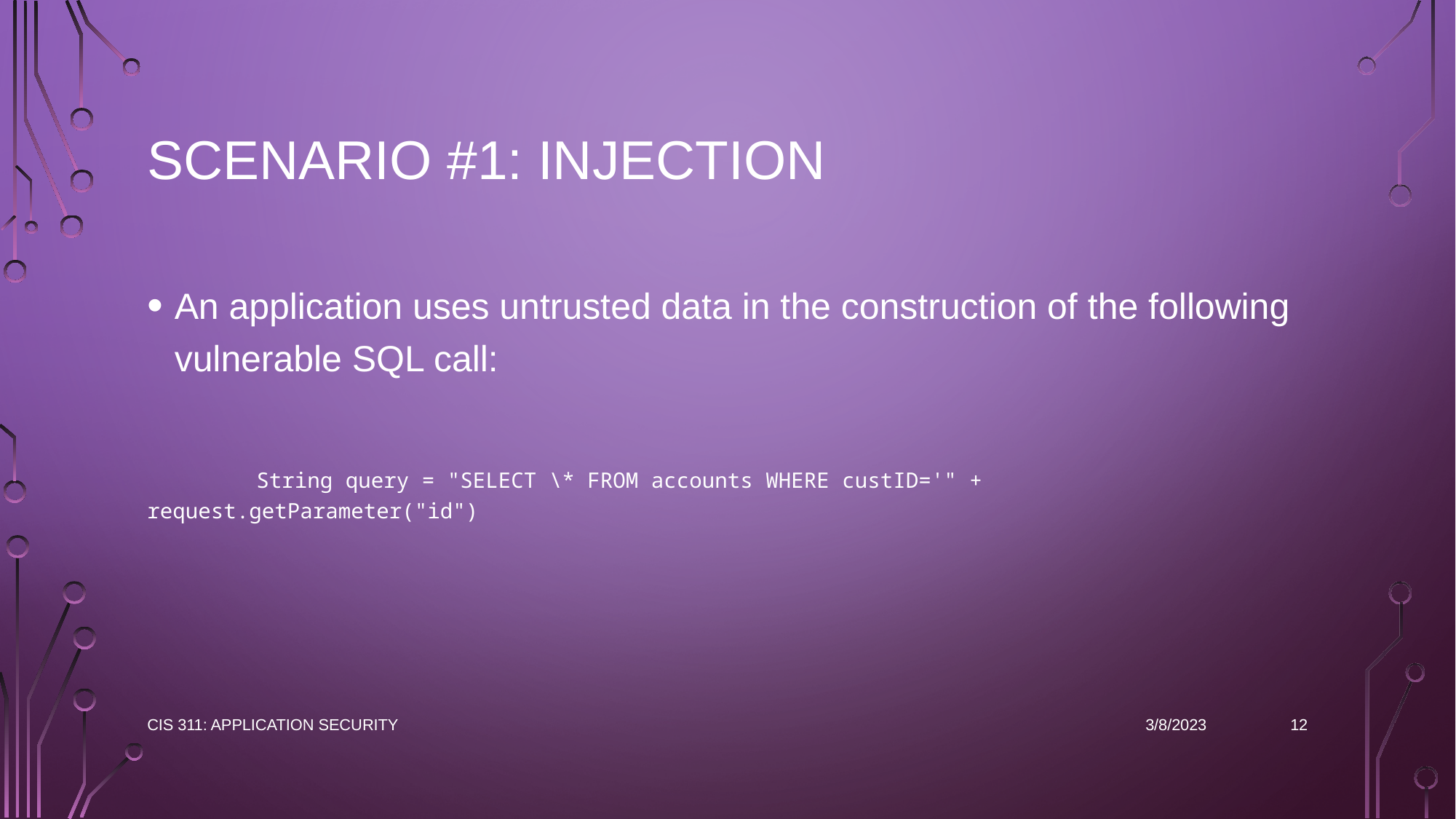

# Scenario #1: Injection
An application uses untrusted data in the construction of the following vulnerable SQL call:

	String query = "SELECT \* FROM accounts WHERE custID='" + request.getParameter("id")
12
CIS 311: Application Security
3/8/2023